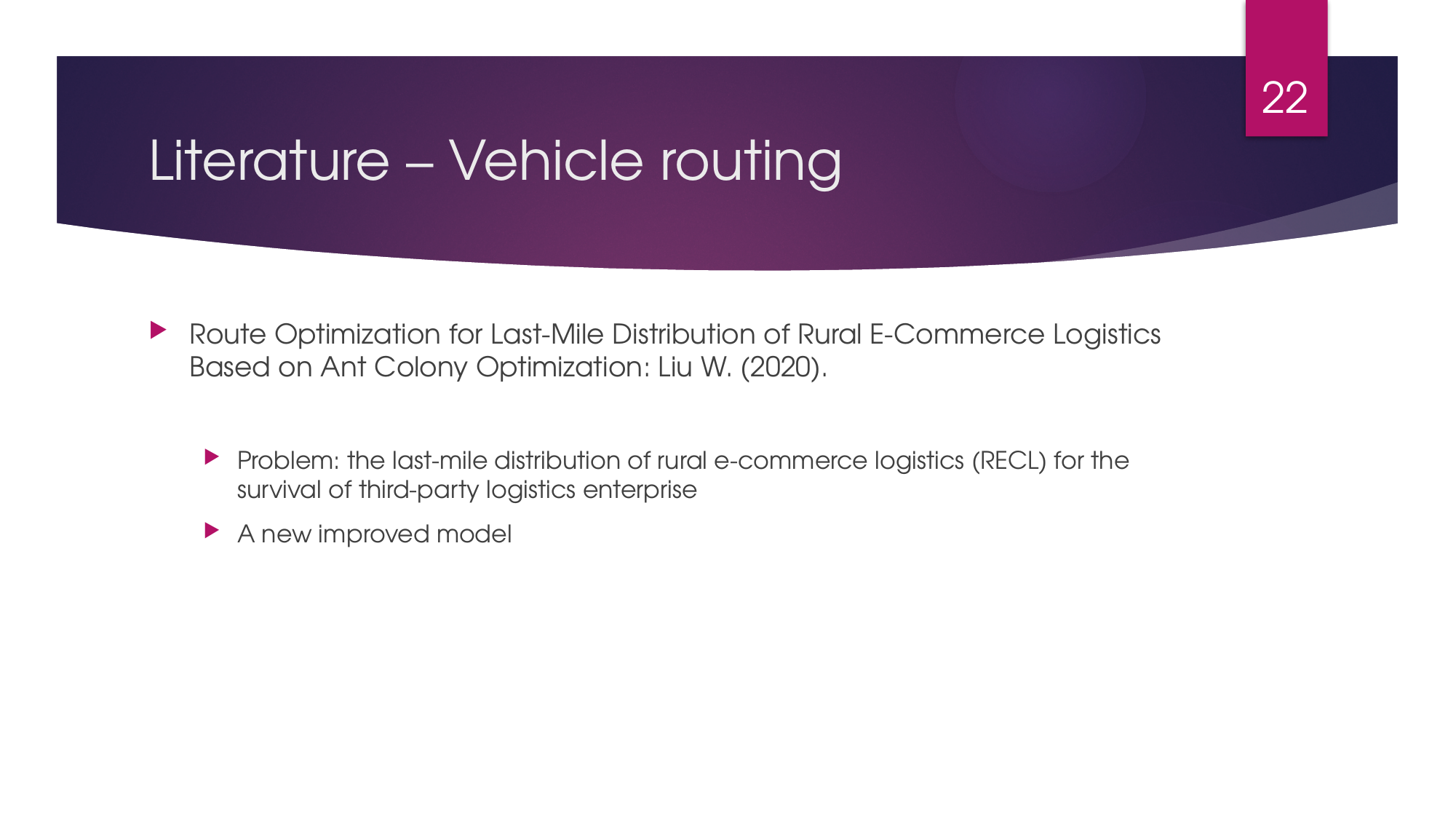

22
# Literature – Vehicle routing
Route Optimization for Last-Mile Distribution of Rural E-Commerce Logistics Based on Ant Colony Optimization: Liu W. (2020).

Problem: the last-mile distribution of rural e-commerce logistics (RECL) for the survival of third-party logistics enterprise
A new improved model